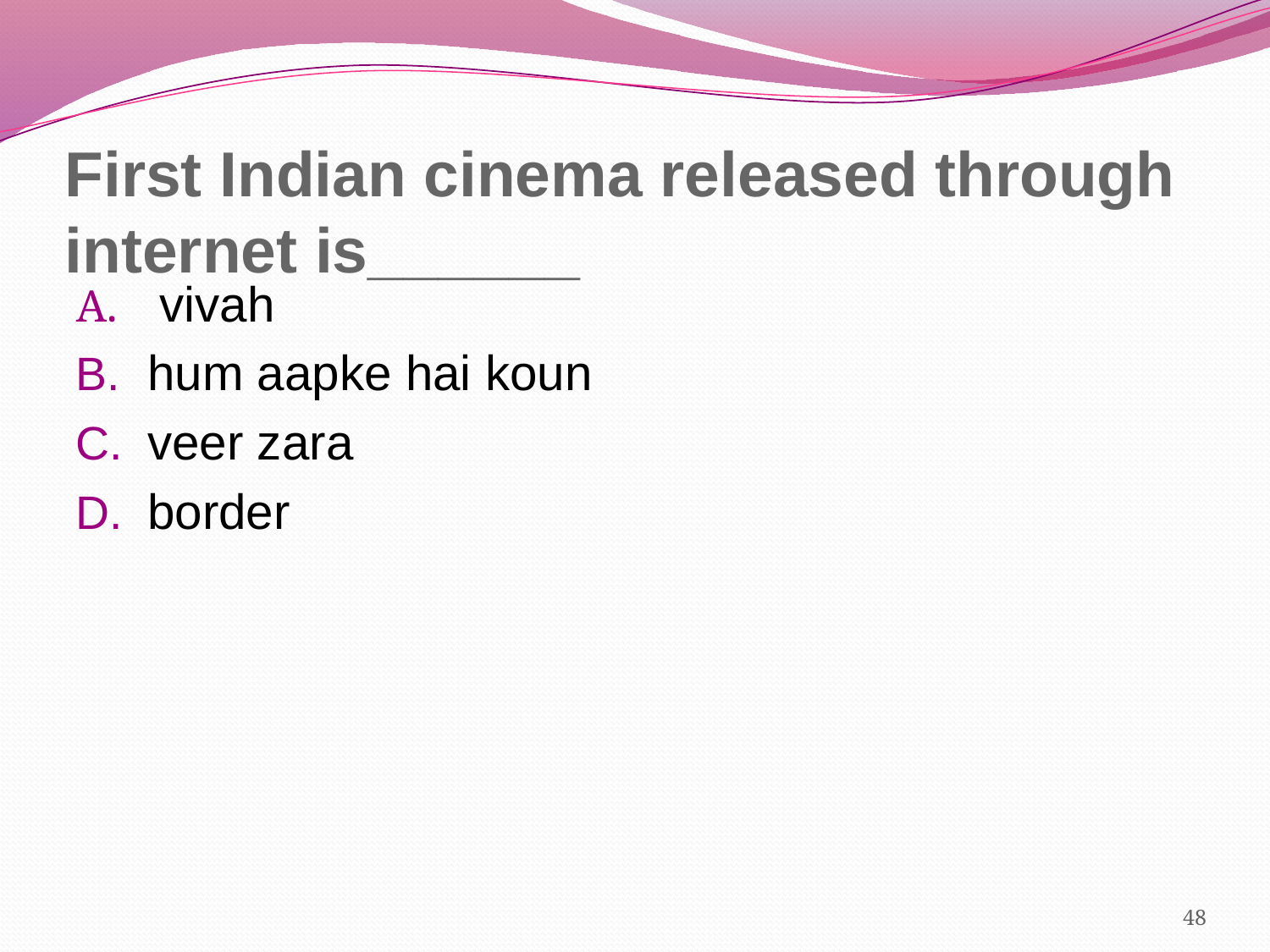

# First Indian cinema released through internet is______
 vivah
hum aapke hai koun
veer zara
border
48